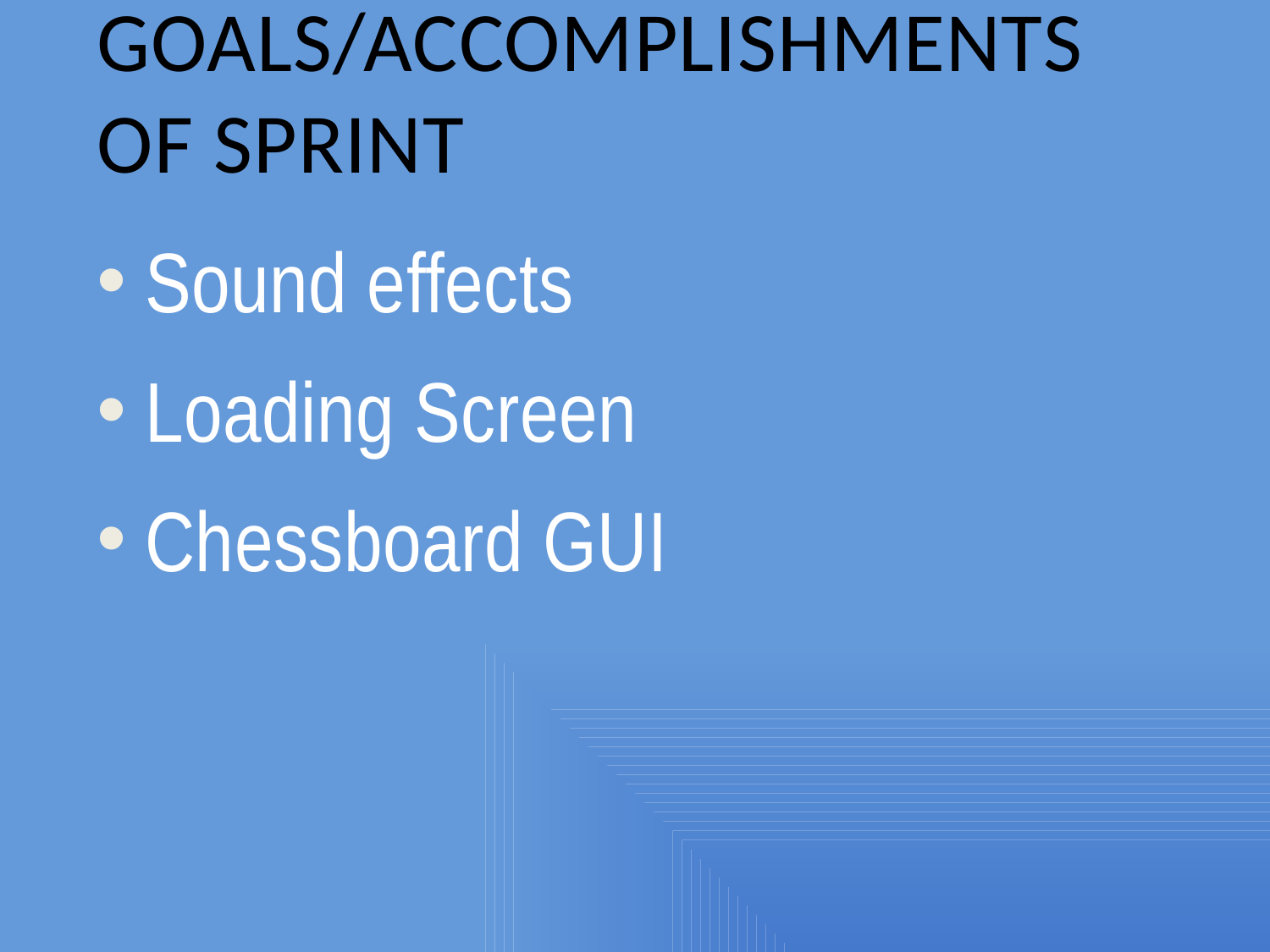

# Goals/Accomplishments of Sprint
Sound effects
Loading Screen
Chessboard GUI